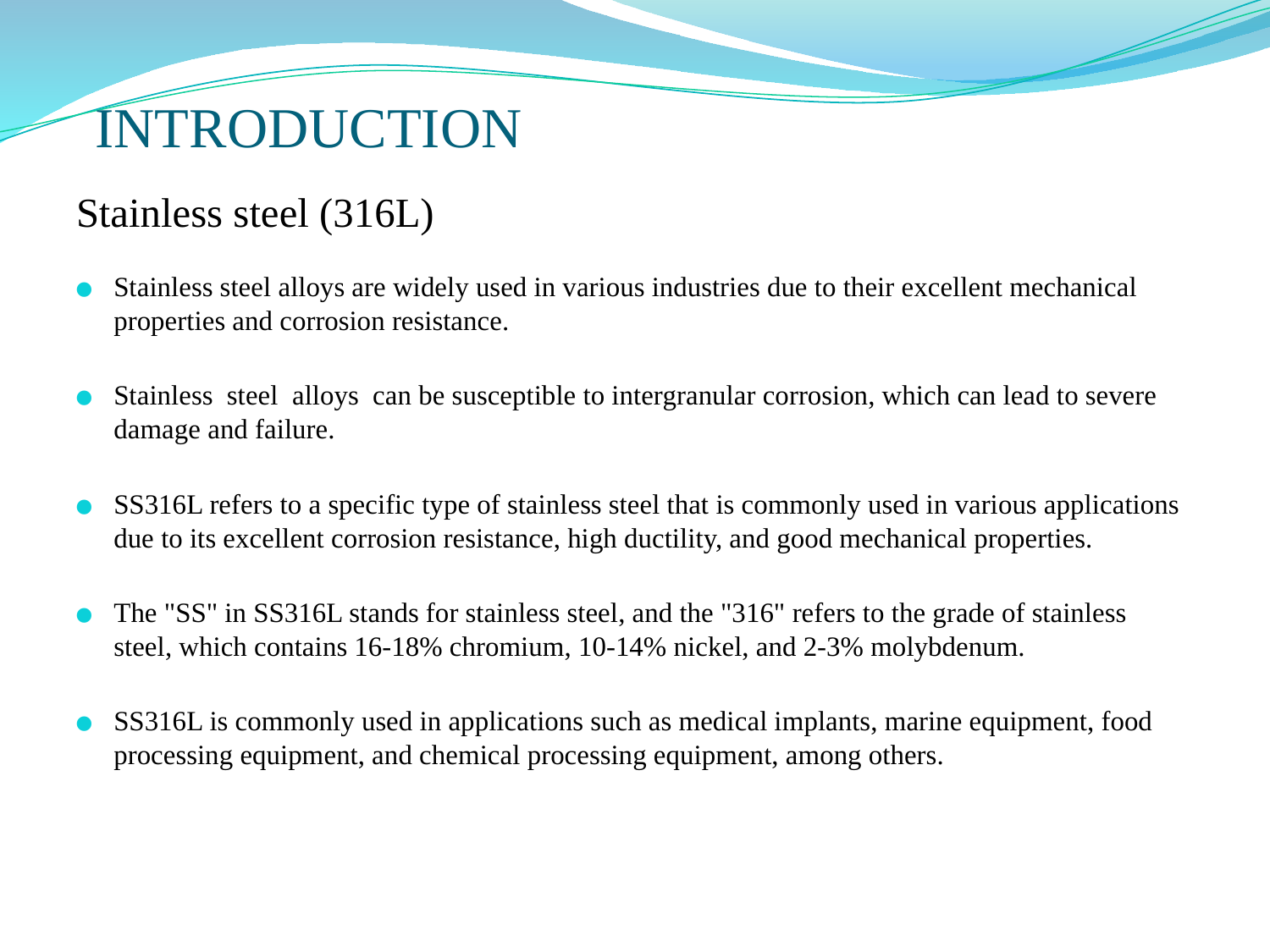

# INTRODUCTION
Stainless steel (316L)

Stainless steel alloys are widely used in various industries due to their excellent mechanical properties and corrosion resistance.

Stainless  steel  alloys  can be susceptible to intergranular corrosion, which can lead to severe damage and failure.

SS316L refers to a specific type of stainless steel that is commonly used in various applications due to its excellent corrosion resistance, high ductility, and good mechanical properties.

The "SS" in SS316L stands for stainless steel, and the "316" refers to the grade of stainless steel, which contains 16-18% chromium, 10-14% nickel, and 2-3% molybdenum.

SS316L is commonly used in applications such as medical implants, marine equipment, food processing equipment, and chemical processing equipment, among others.